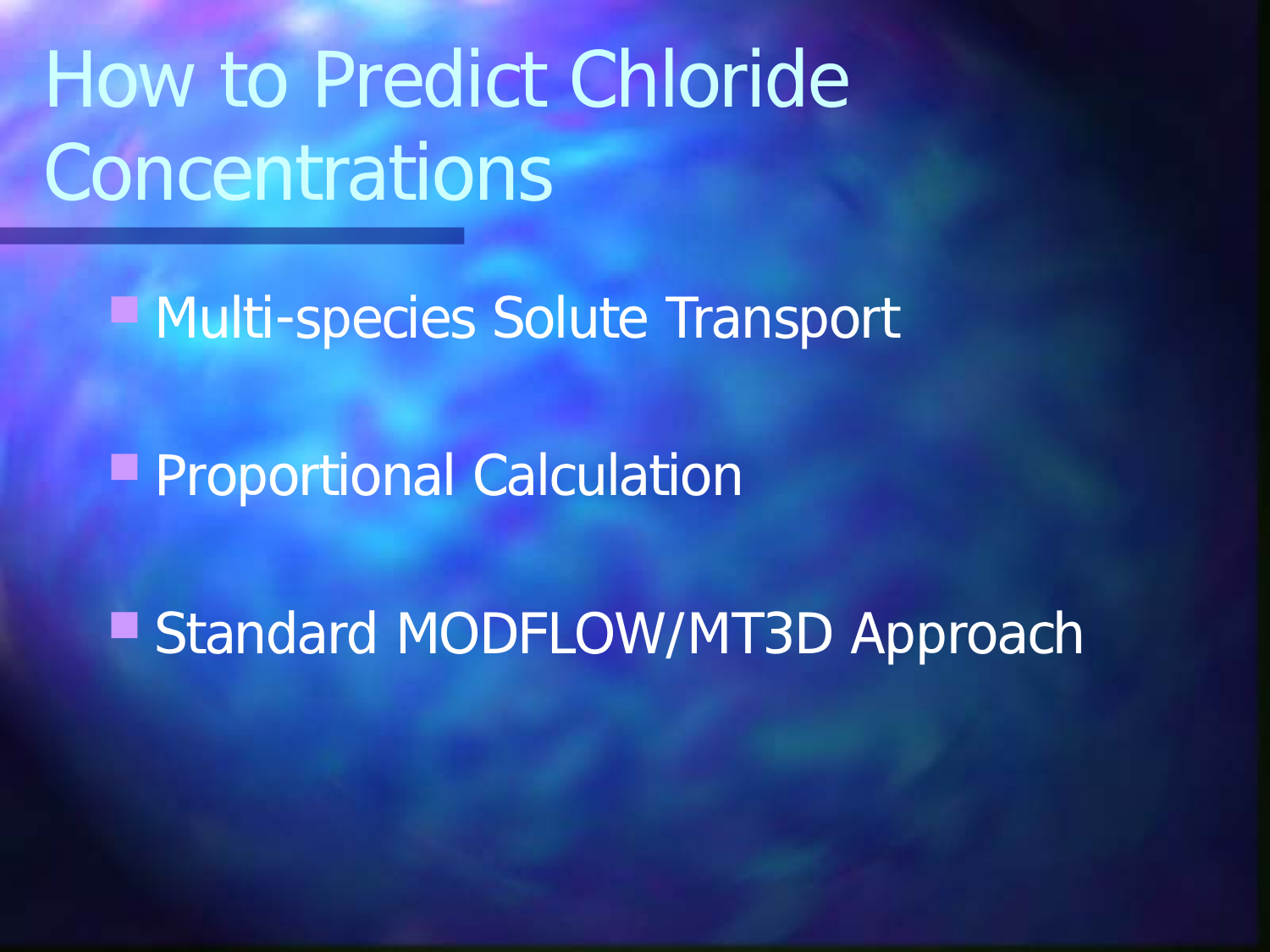

# How to Predict Chloride Concentrations
Multi-species Solute Transport

Proportional Calculation

Standard MODFLOW/MT3D Approach